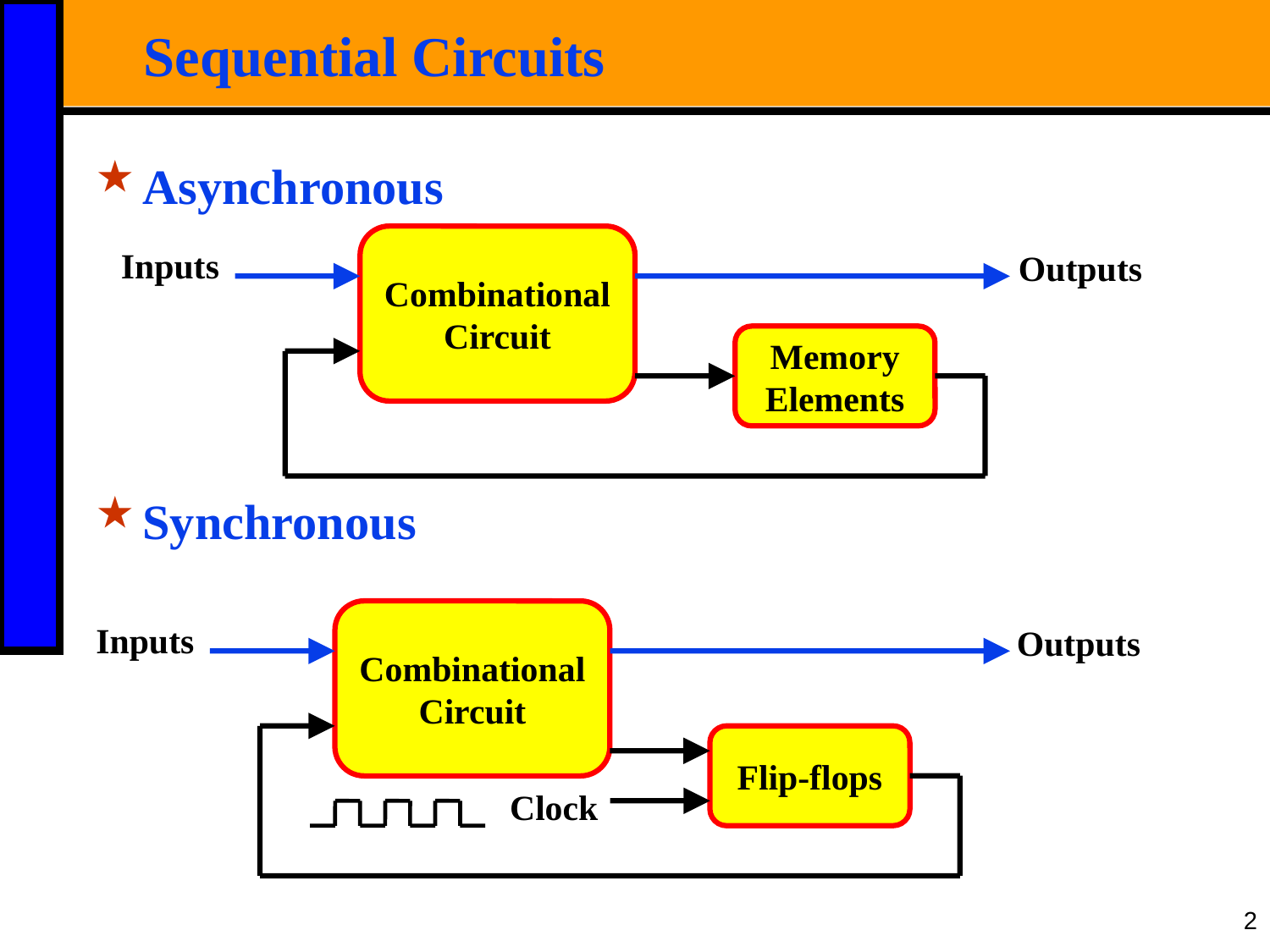

# Sequential Circuits
Asynchronous

Synchronous
Combinational
Circuit
Inputs
Outputs

Memory
Elements

Combinational
Circuit
Inputs
Outputs

Flip-flops

Clock

2